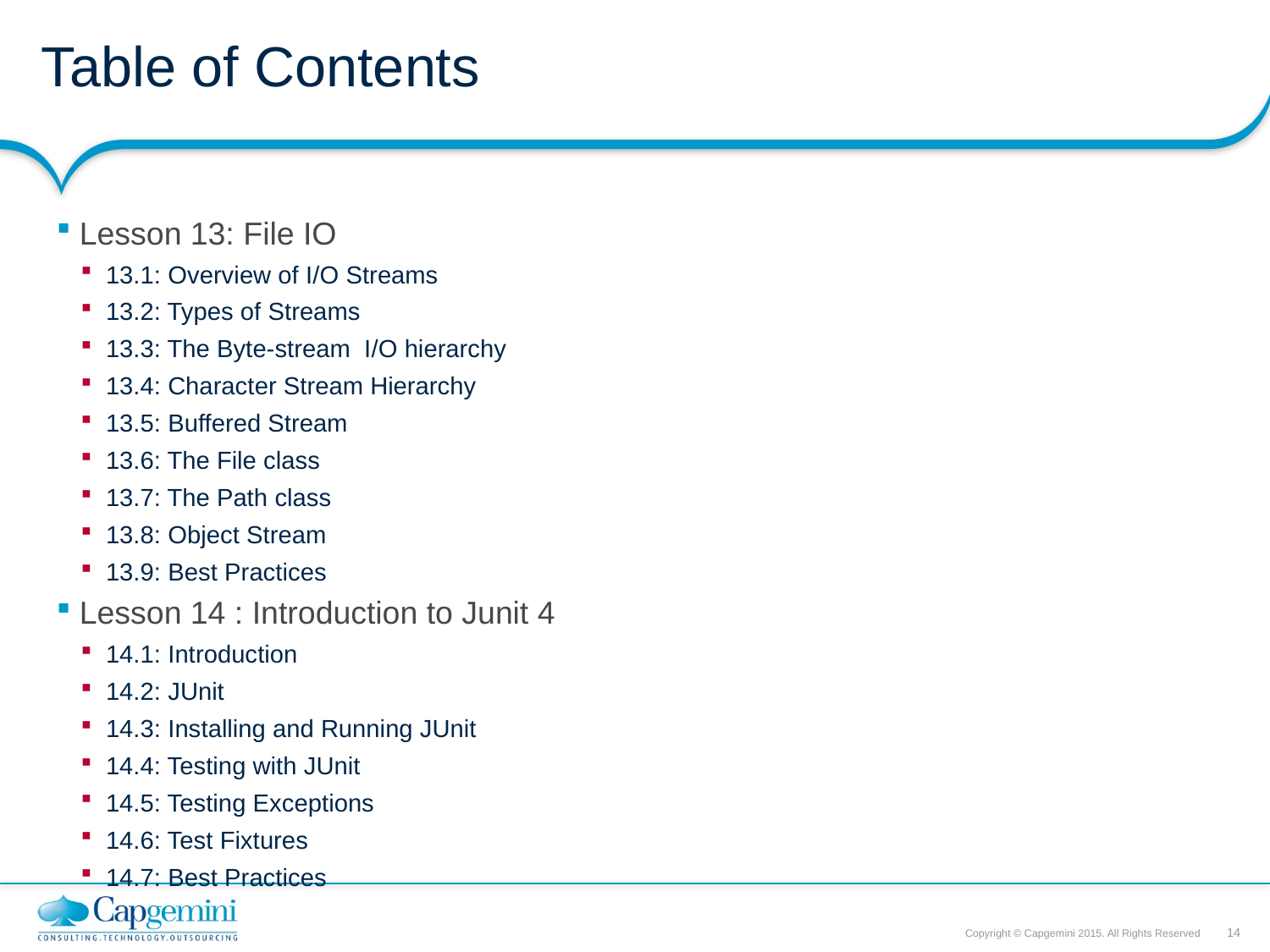

# Table of Contents
Lesson 13: File IO
13.1: Overview of I/O Streams
13.2: Types of Streams
13.3: The Byte-stream  I/O hierarchy
13.4: Character Stream Hierarchy
13.5: Buffered Stream
13.6: The File class
13.7: The Path class
13.8: Object Stream
13.9: Best Practices
Lesson 14 : Introduction to Junit 4
14.1: Introduction
14.2: JUnit
14.3: Installing and Running JUnit
14.4: Testing with JUnit
14.5: Testing Exceptions
14.6: Test Fixtures
14.7: Best Practices